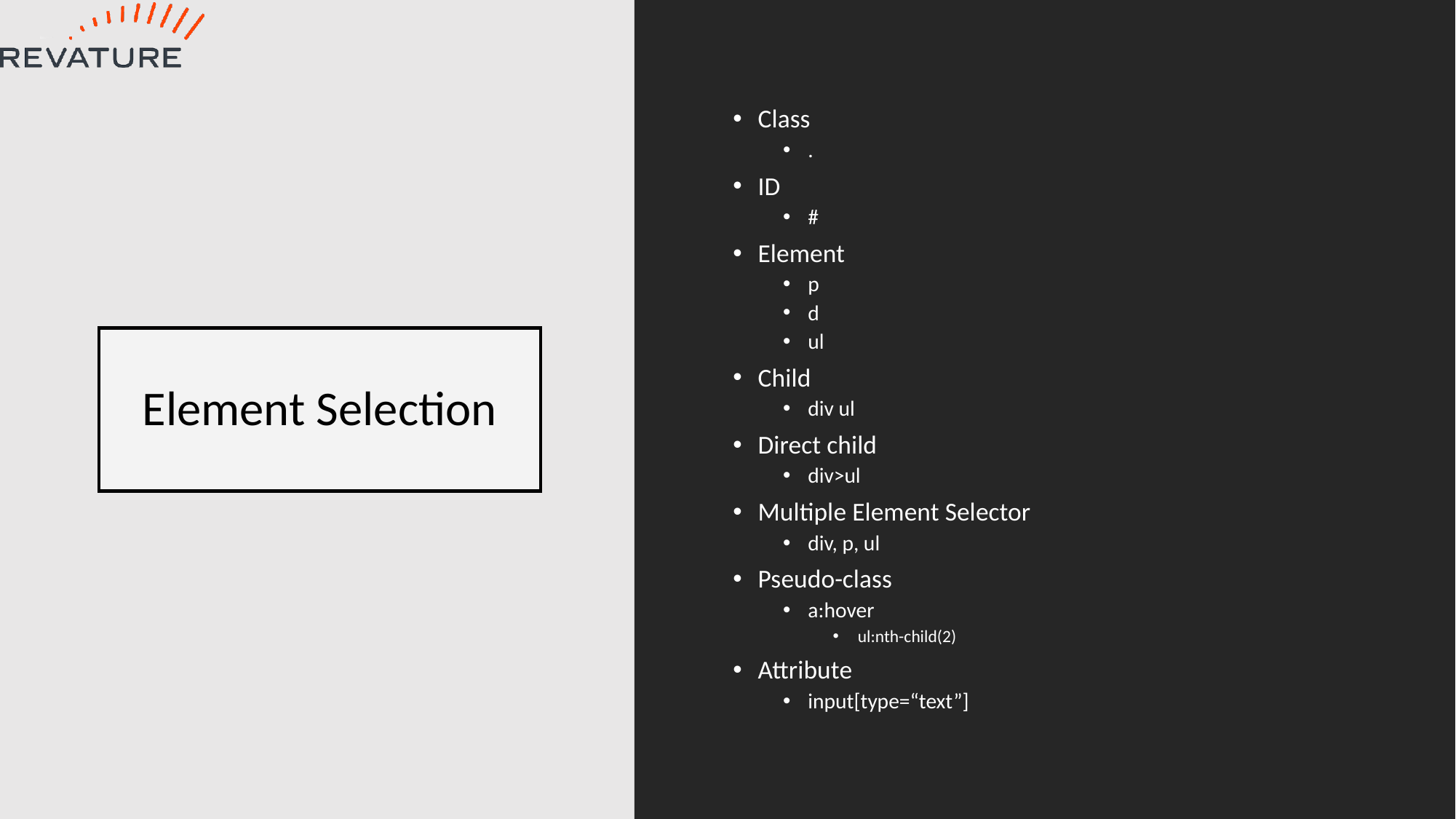

Class
.
ID
#
Element
p
d
ul
Child
div ul
Direct child
div>ul
Multiple Element Selector
div, p, ul
Pseudo-class
a:hover
ul:nth-child(2)
Attribute
input[type=“text”]
# Element Selection